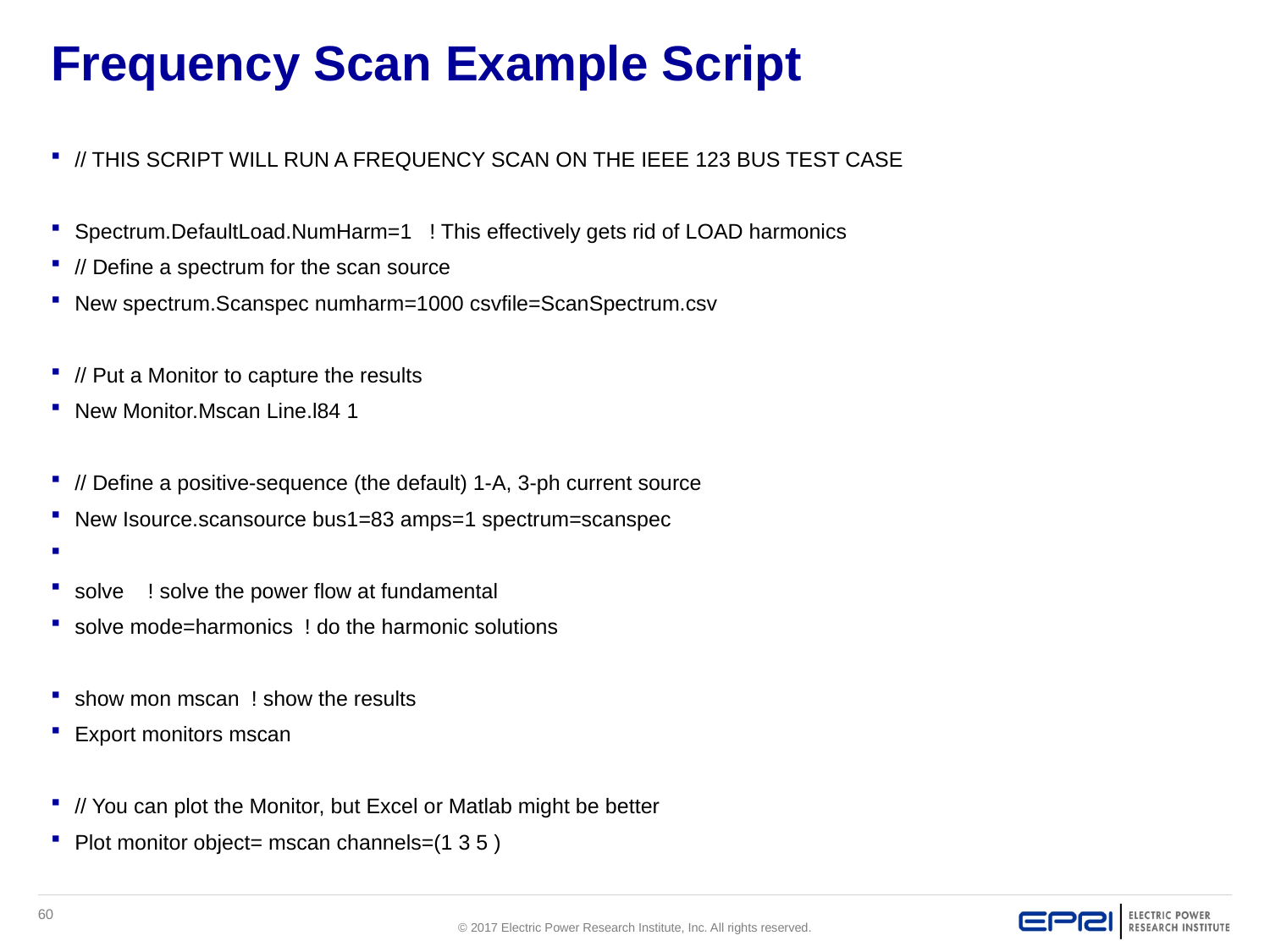

# Frequency Scan Example Script
// THIS SCRIPT WILL RUN A FREQUENCY SCAN ON THE IEEE 123 BUS TEST CASE

Spectrum.DefaultLoad.NumHarm=1   ! This effectively gets rid of LOAD harmonics
// Define a spectrum for the scan source
New spectrum.Scanspec numharm=1000 csvfile=ScanSpectrum.csv

// Put a Monitor to capture the results
New Monitor.Mscan Line.l84 1

// Define a positive-sequence (the default) 1-A, 3-ph current source
New Isource.scansource bus1=83 amps=1 spectrum=scanspec

solve    ! solve the power flow at fundamental
solve mode=harmonics  ! do the harmonic solutions

show mon mscan  ! show the results
Export monitors mscan

// You can plot the Monitor, but Excel or Matlab might be better
Plot monitor object= mscan channels=(1 3 5 )